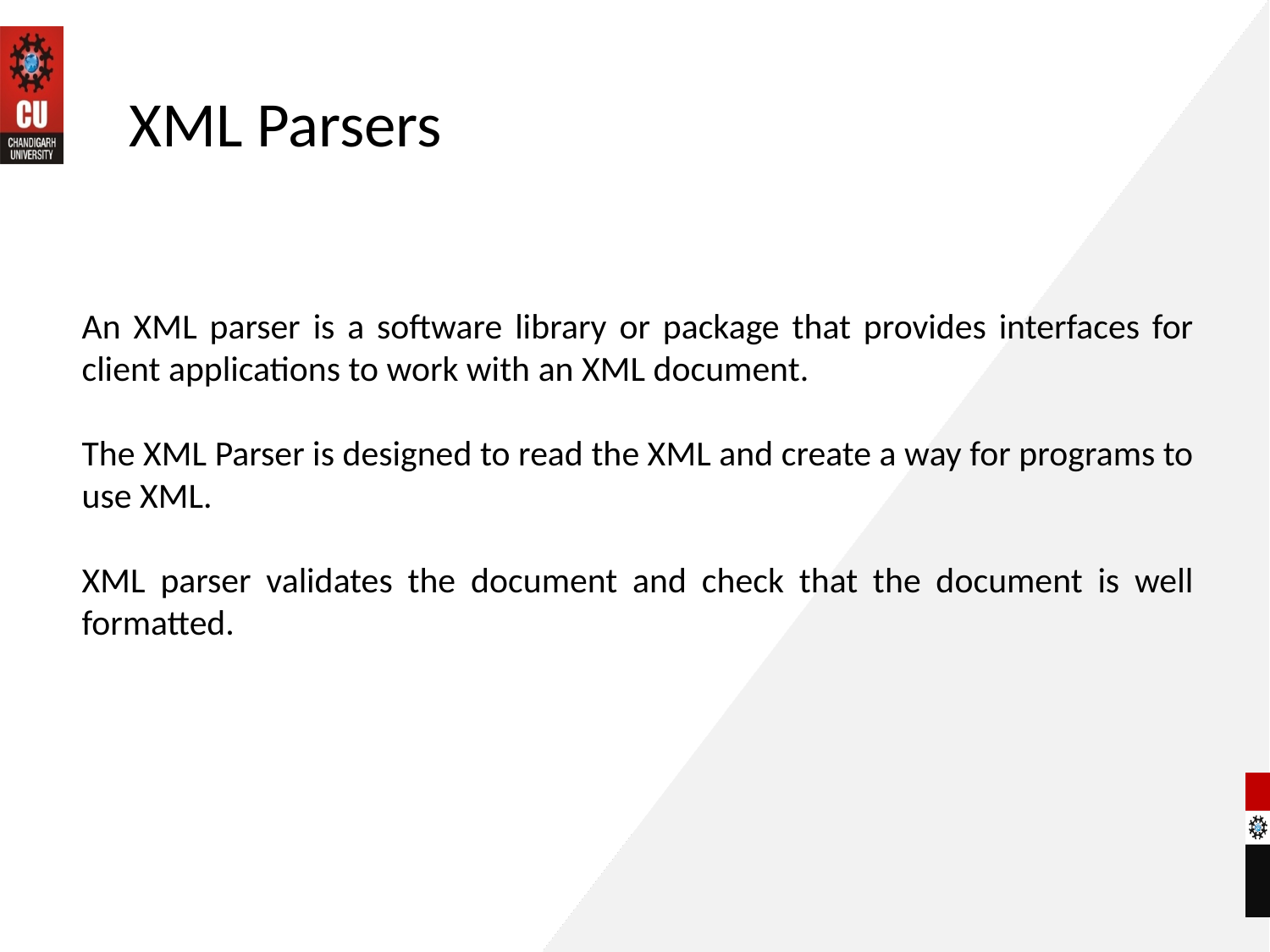

# XML Parsers
An XML parser is a software library or package that provides interfaces for client applications to work with an XML document.

The XML Parser is designed to read the XML and create a way for programs to use XML.

XML parser validates the document and check that the document is well formatted.